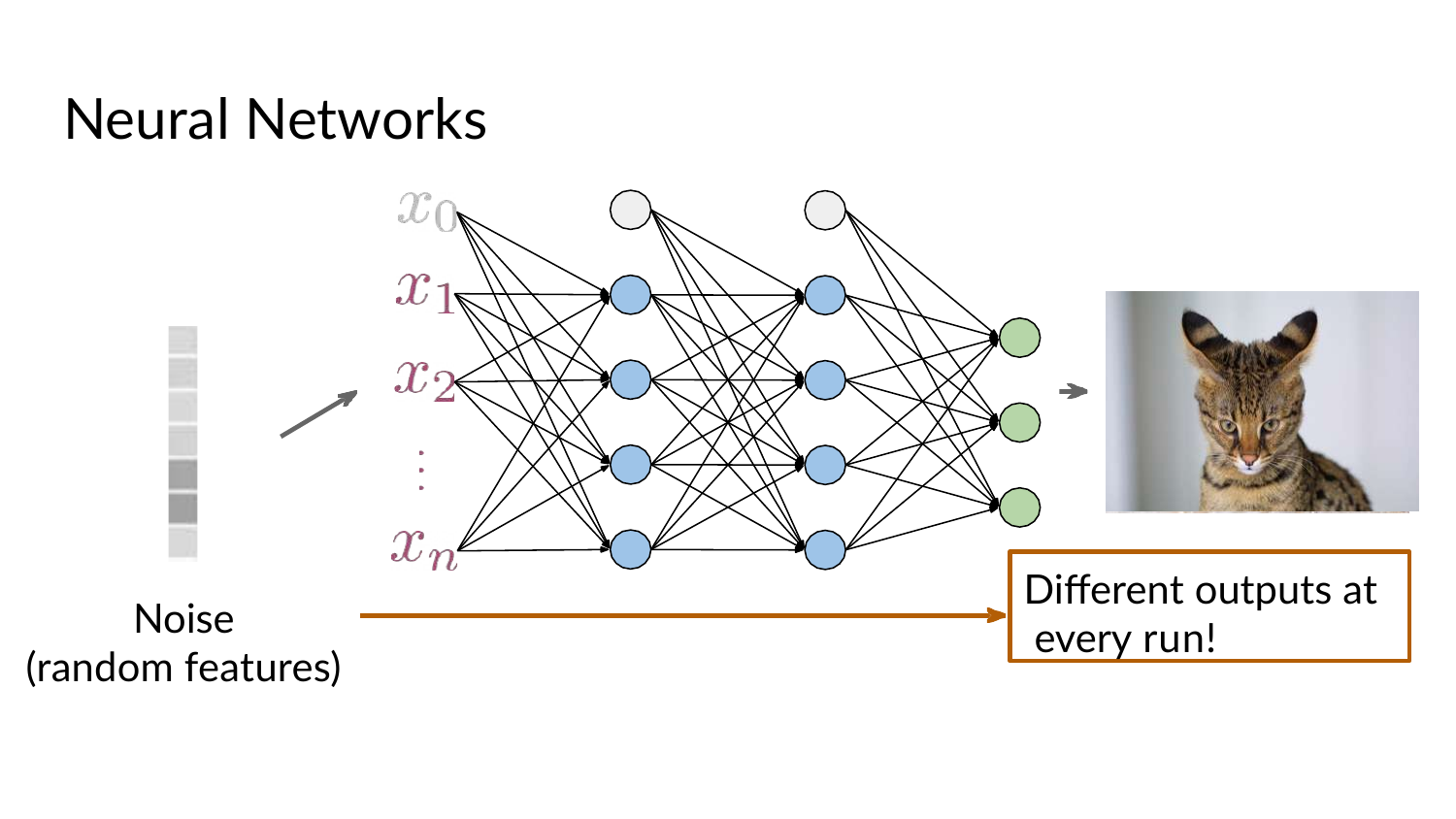

# Neural Networks

Different outputs at  every run!
Noise  (random features)